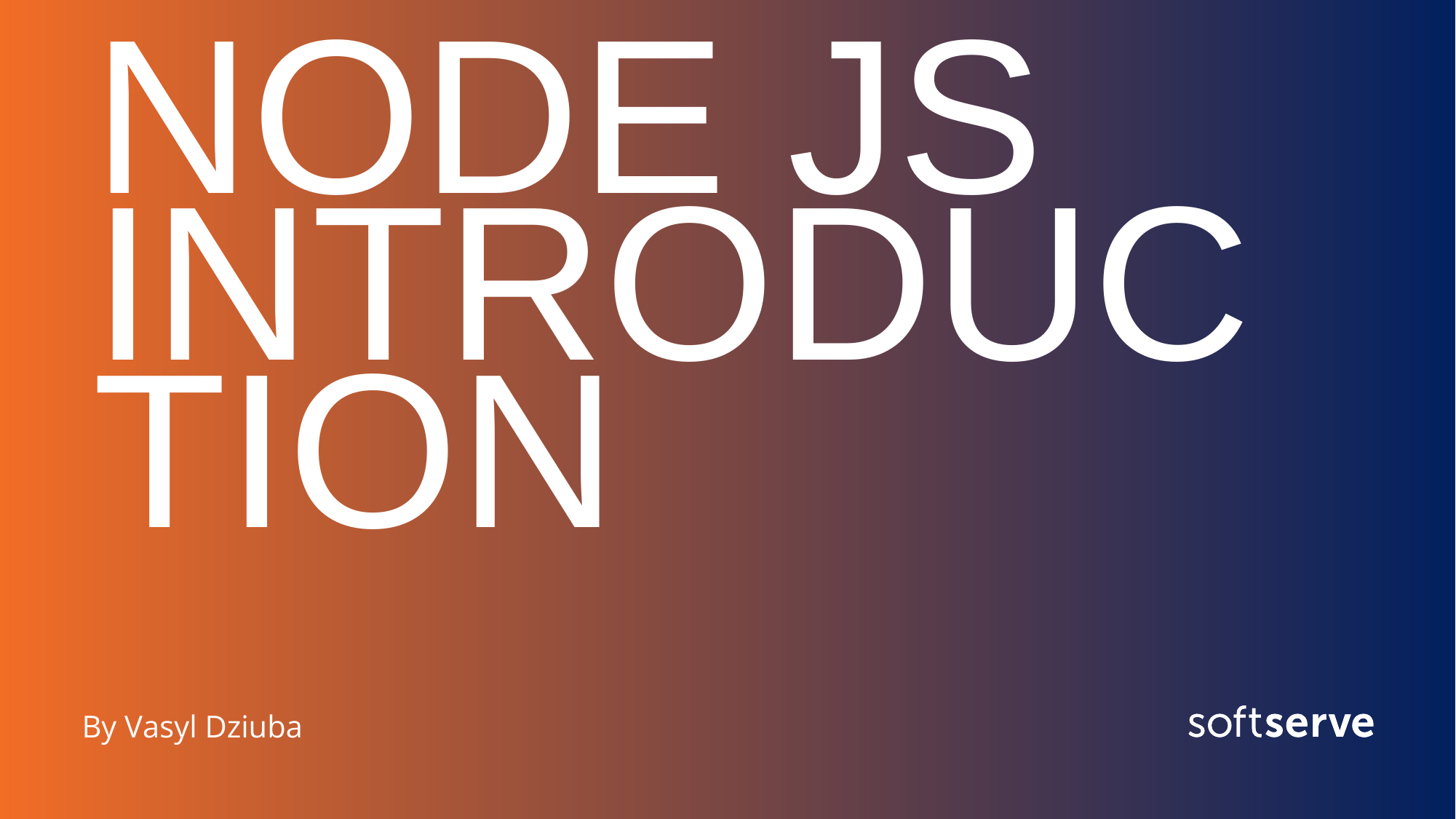

# NODE JS INTRODUCTION
By Vasyl Dziuba